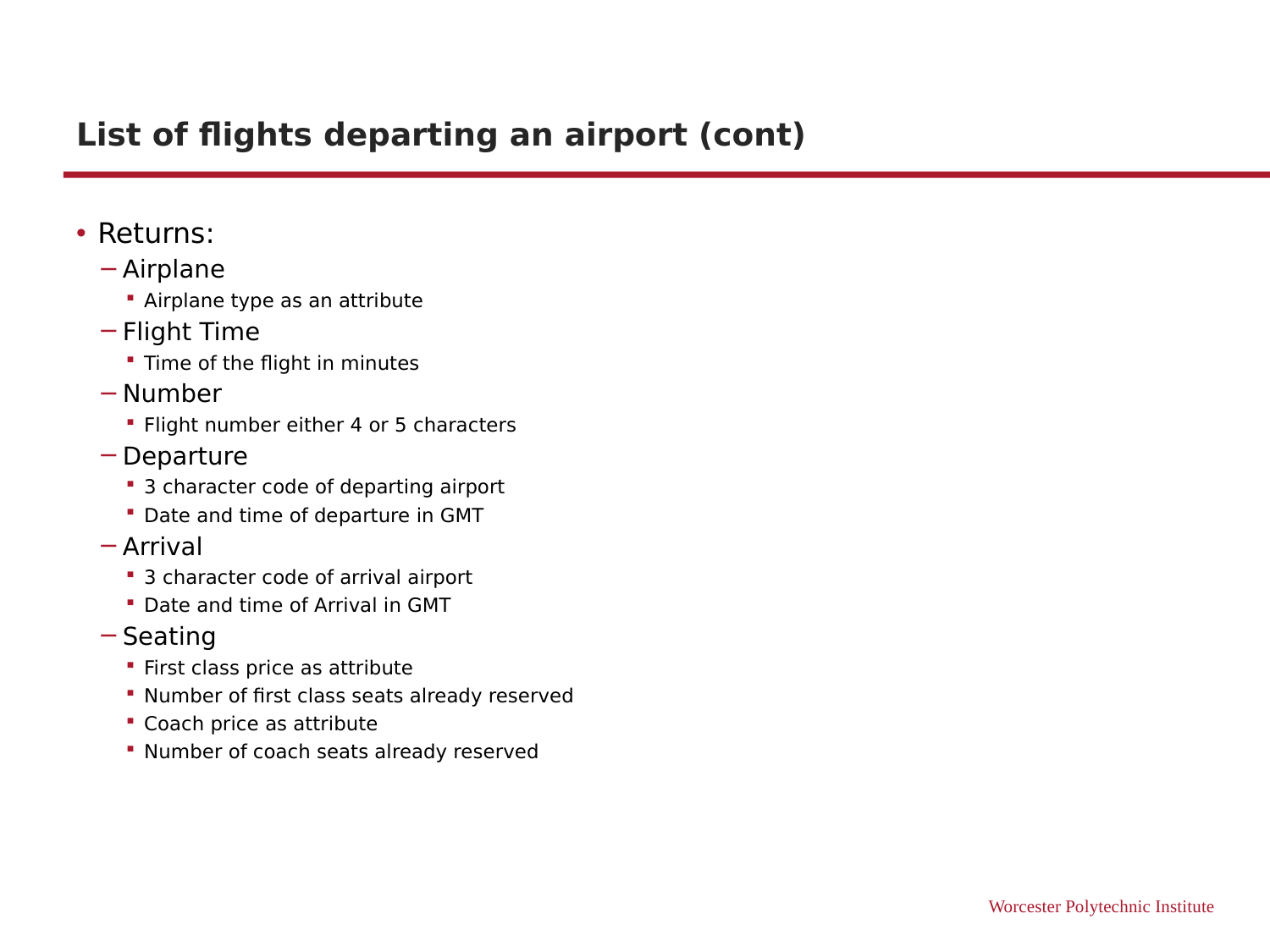

# List of flights departing an airport (cont)
Returns:
Airplane
Airplane type as an attribute
Flight Time
Time of the flight in minutes
Number
Flight number either 4 or 5 characters
Departure
3 character code of departing airport
Date and time of departure in GMT
Arrival
3 character code of arrival airport
Date and time of Arrival in GMT
Seating
First class price as attribute
Number of first class seats already reserved
Coach price as attribute
Number of coach seats already reserved